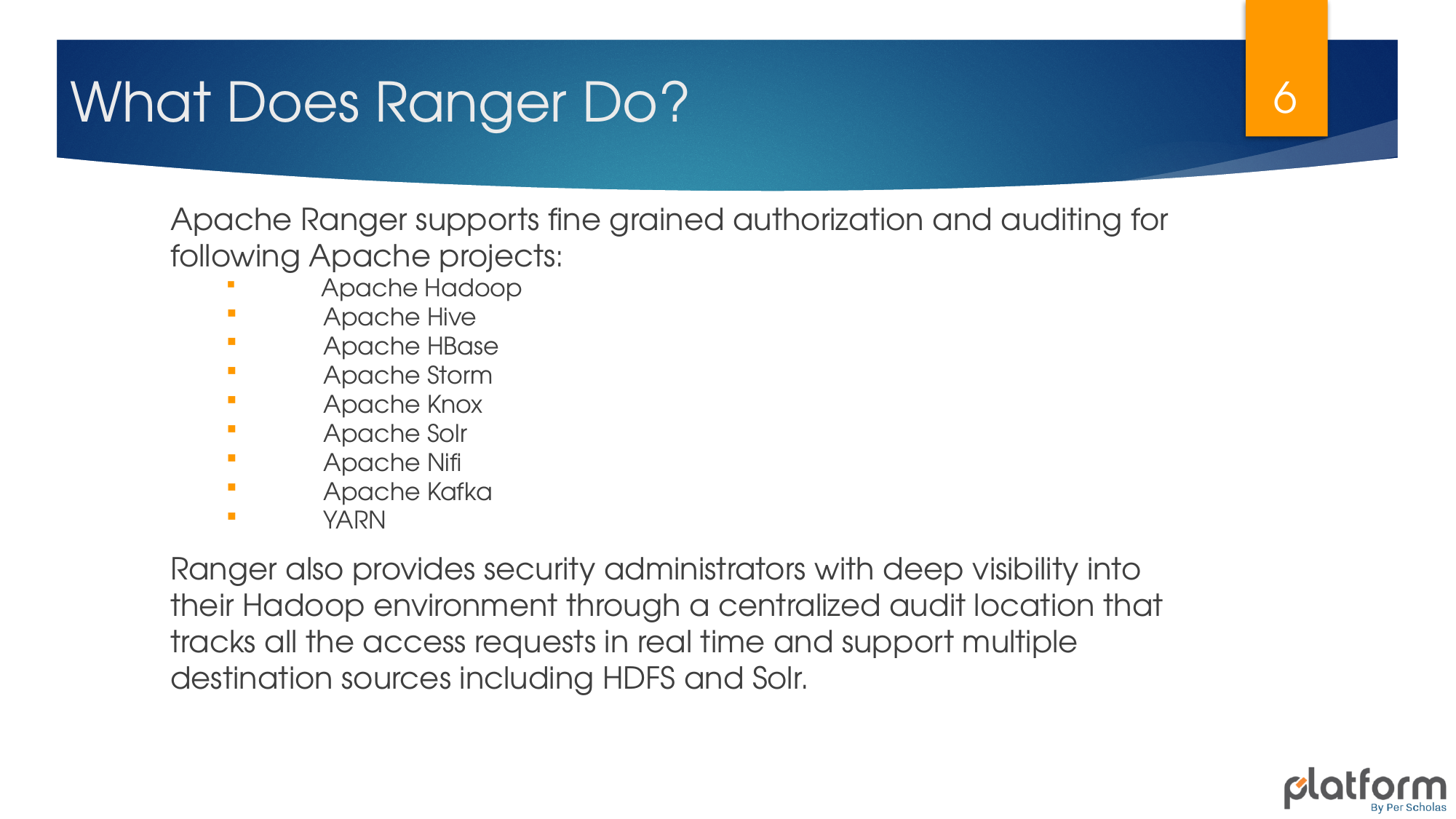

6
# What Does Ranger Do?
Apache Ranger supports fine grained authorization and auditing for following Apache projects:
          Apache Hadoop
         Apache Hive
         Apache HBase
         Apache Storm
         Apache Knox
         Apache Solr
         Apache Nifi
         Apache Kafka
         YARN
Ranger also provides security administrators with deep visibility into their Hadoop environment through a centralized audit location that tracks all the access requests in real time and support multiple destination sources including HDFS and Solr.